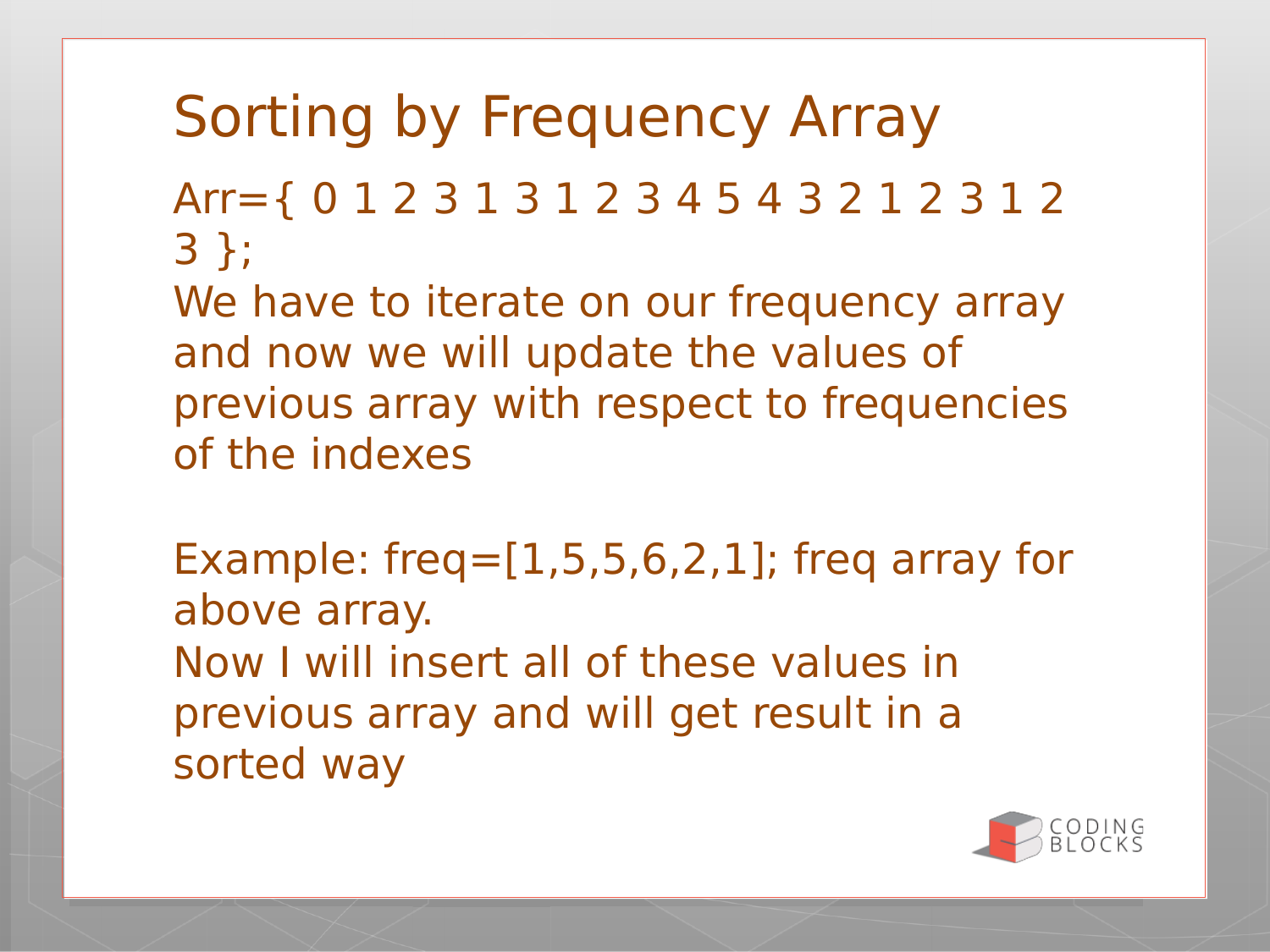

# Sorting by Frequency Array
Arr={ 0 1 2 3 1 3 1 2 3 4 5 4 3 2 1 2 3 1 2 3 };
We have to iterate on our frequency array and now we will update the values of previous array with respect to frequencies of the indexes

Example: freq=[1,5,5,6,2,1]; freq array for above array.
Now I will insert all of these values in previous array and will get result in a sorted way